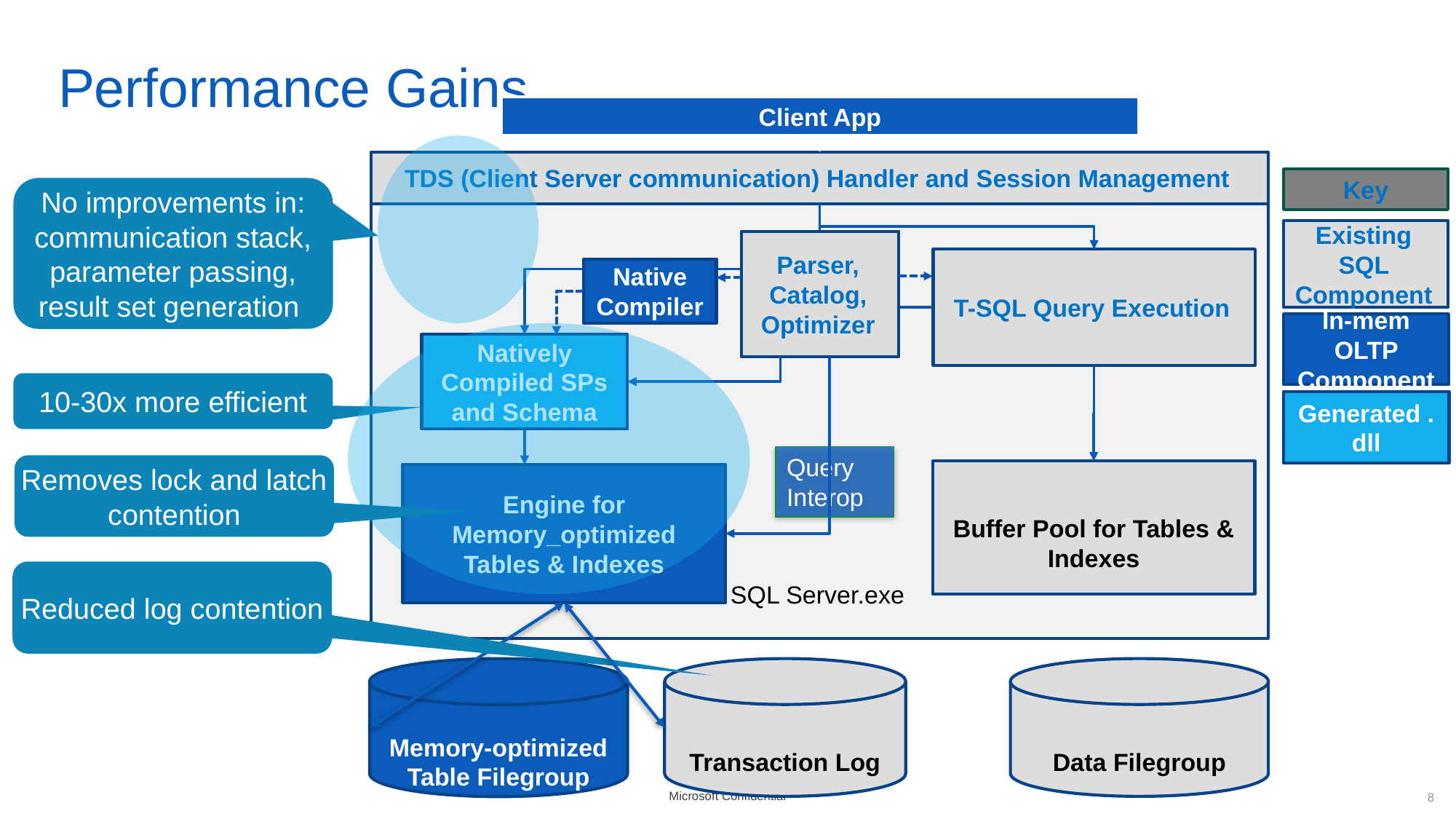

# Performance Gains
Client App

TDS (Client Server communication) Handler and Session Management
SQL Server.exe
Key
No improvements in: communication stack, parameter passing, result set generation
Existing SQL Component
Parser, Catalog, Optimizer
T-SQL Query Execution
Native Compiler
In-mem OLTP Component

Natively Compiled SPs and Schema
10-30x more efficient
Generated .dll
Query Interop
Removes lock and latch contention

Buffer Pool for Tables & Indexes
Engine for Memory_optimized Tables & Indexes
Reduced log contention

Transaction Log

Data Filegroup

Memory-optimized Table Filegroup
8